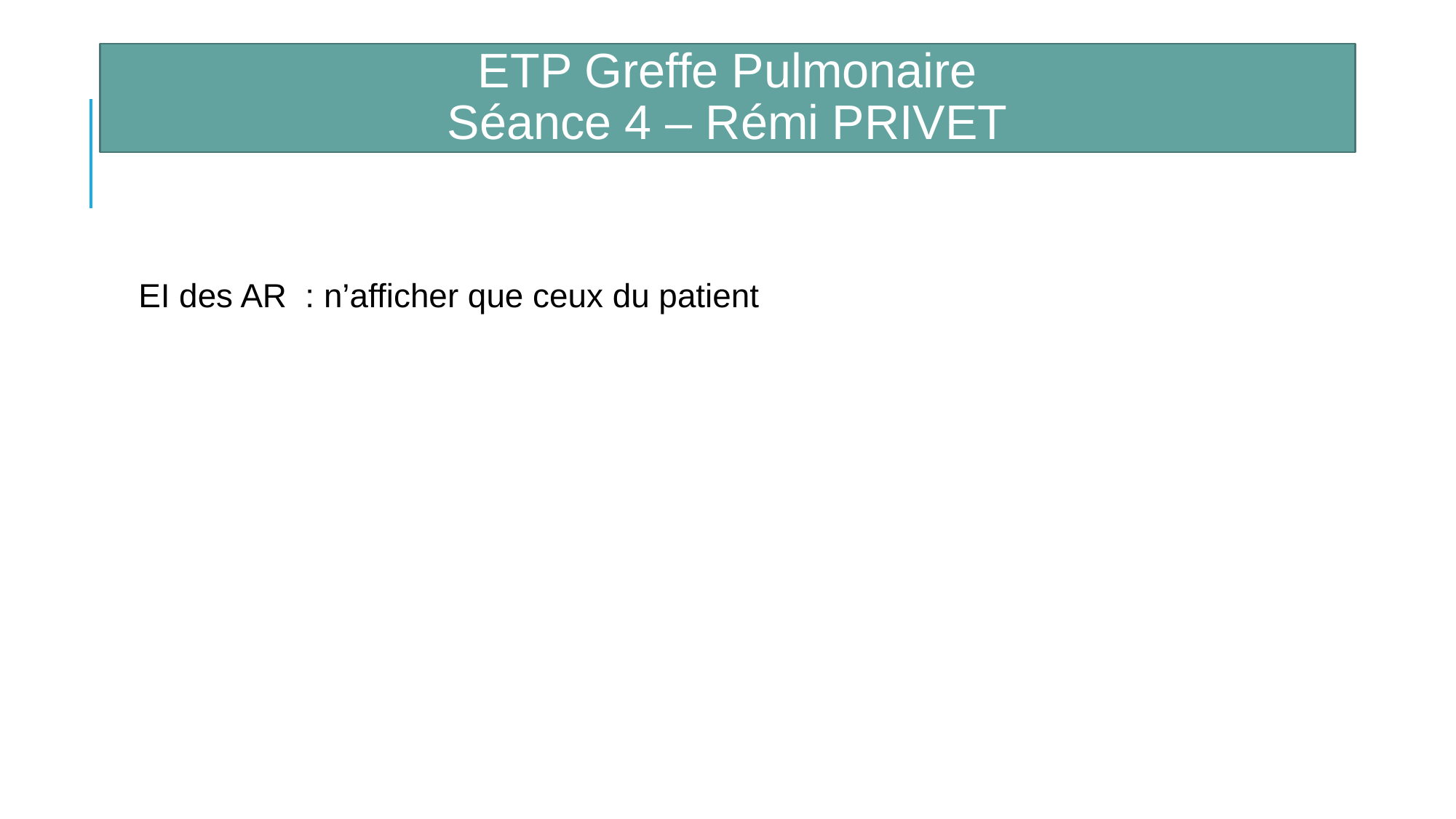

ETP Greffe Pulmonaire
Séance 4 – Rémi PRIVET
EI des AR  : n’afficher que ceux du patient